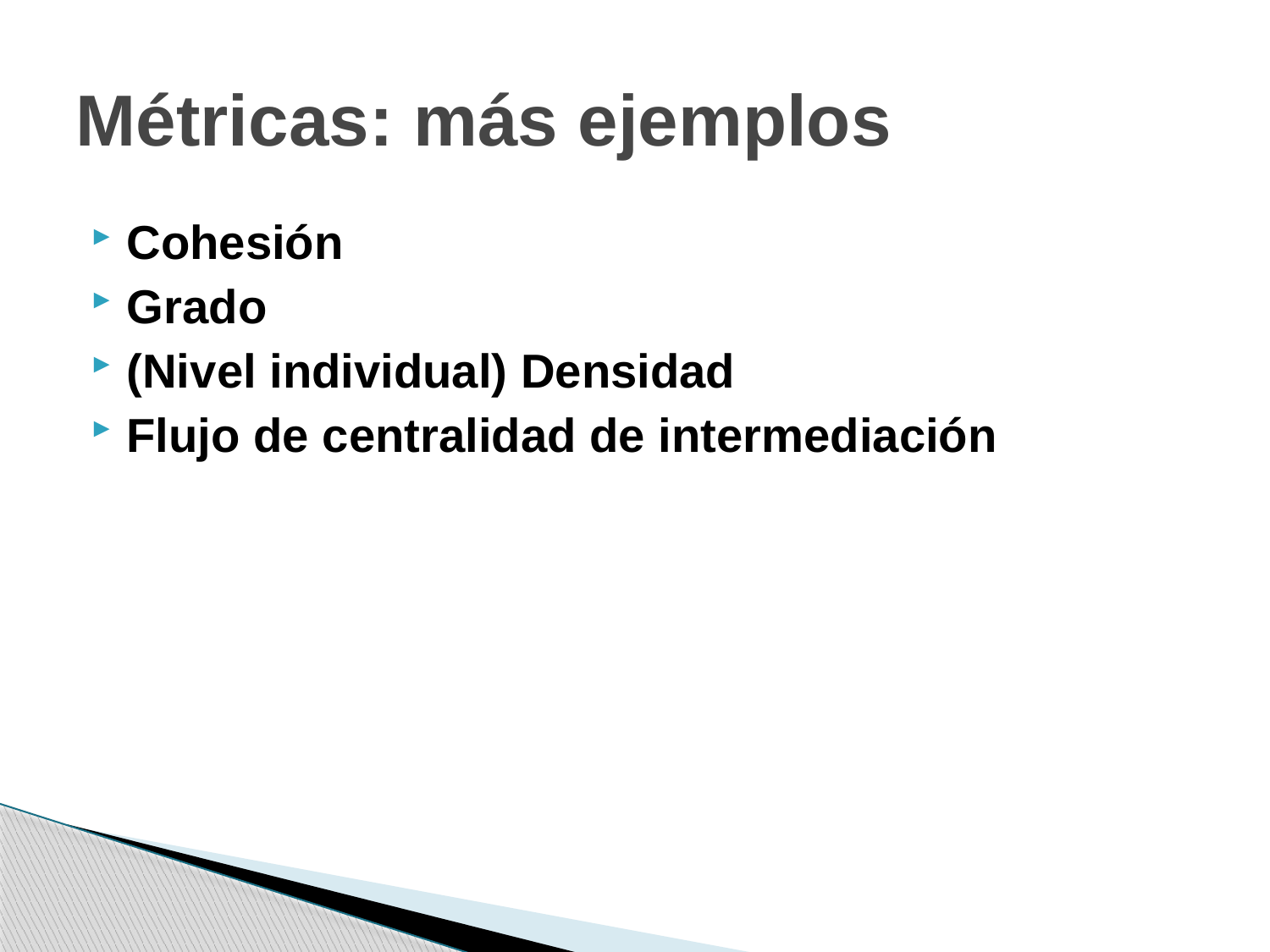

# Métricas: más ejemplos
Cohesión
Grado
(Nivel individual) Densidad
Flujo de centralidad de intermediación